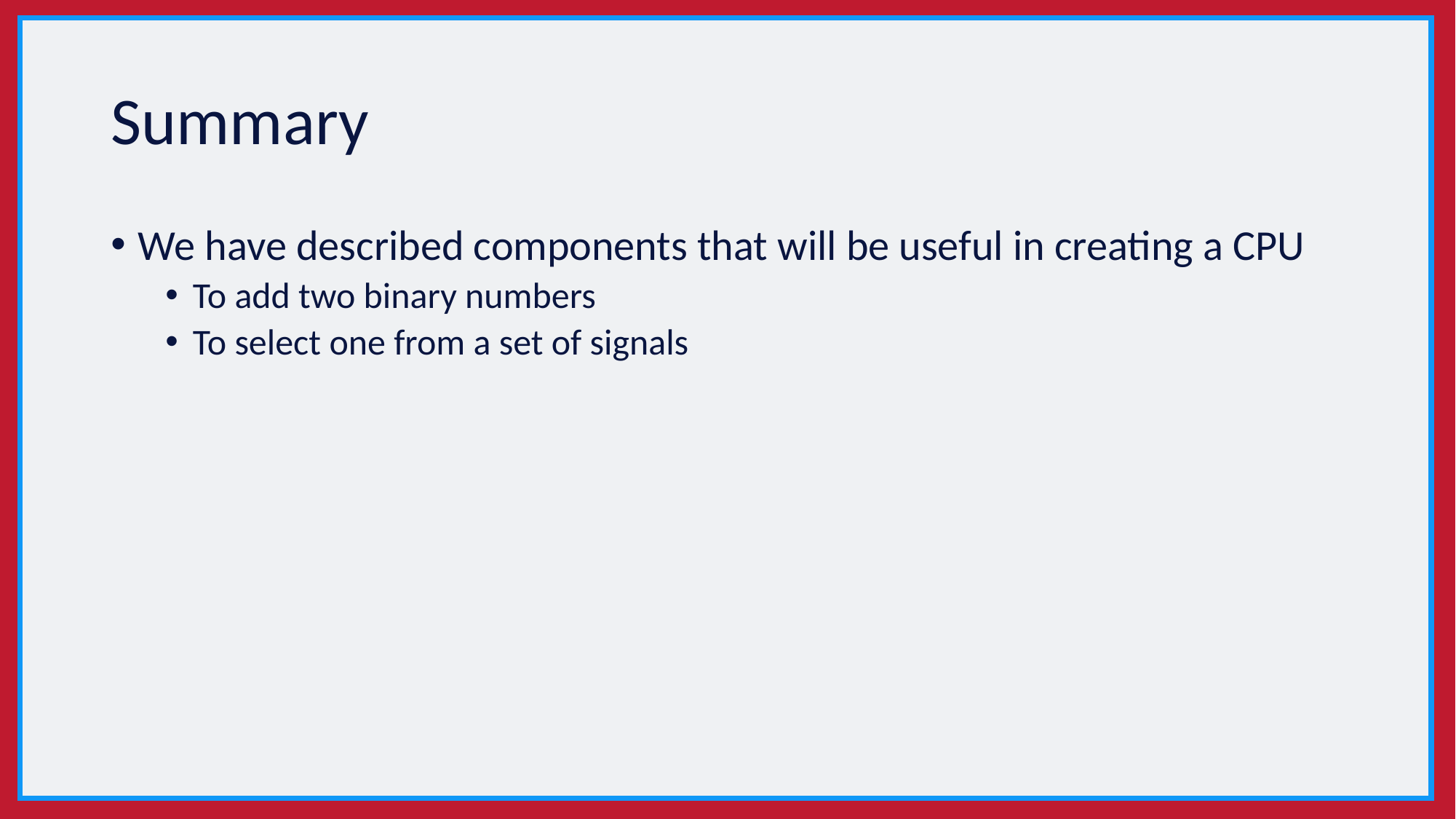

# Summary
We have described components that will be useful in creating a CPU
To add two binary numbers
To select one from a set of signals